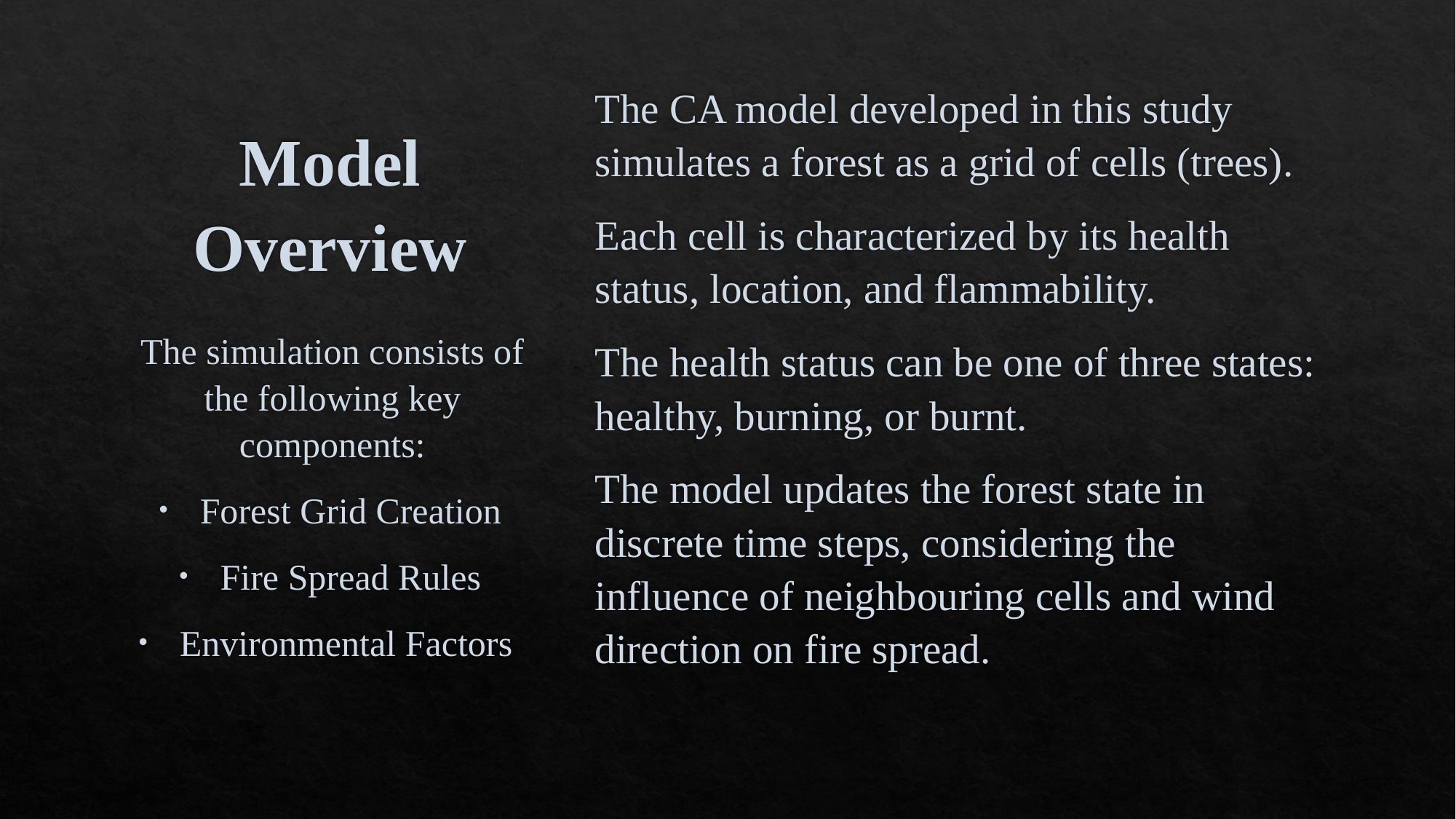

# Model Overview
The CA model developed in this study simulates a forest as a grid of cells (trees).
Each cell is characterized by its health status, location, and flammability.
The health status can be one of three states: healthy, burning, or burnt.
The model updates the forest state in discrete time steps, considering the influence of neighbouring cells and wind direction on fire spread.
The simulation consists of the following key components:
Forest Grid Creation
Fire Spread Rules
Environmental Factors